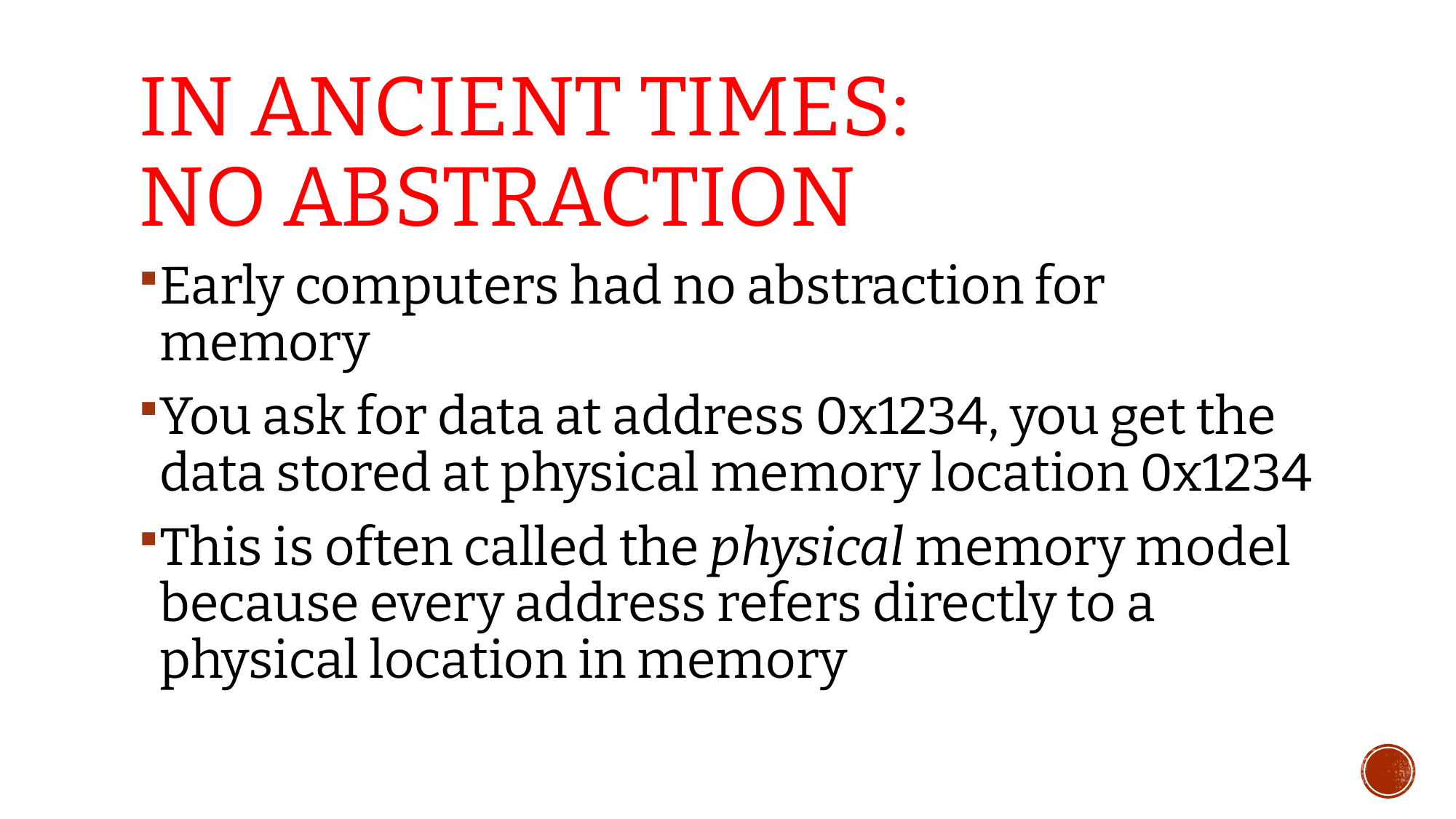

# In Ancient Times: No Abstraction
Early computers had no abstraction for memory
You ask for data at address 0x1234, you get the data stored at physical memory location 0x1234
This is often called the physical memory model because every address refers directly to a physical location in memory